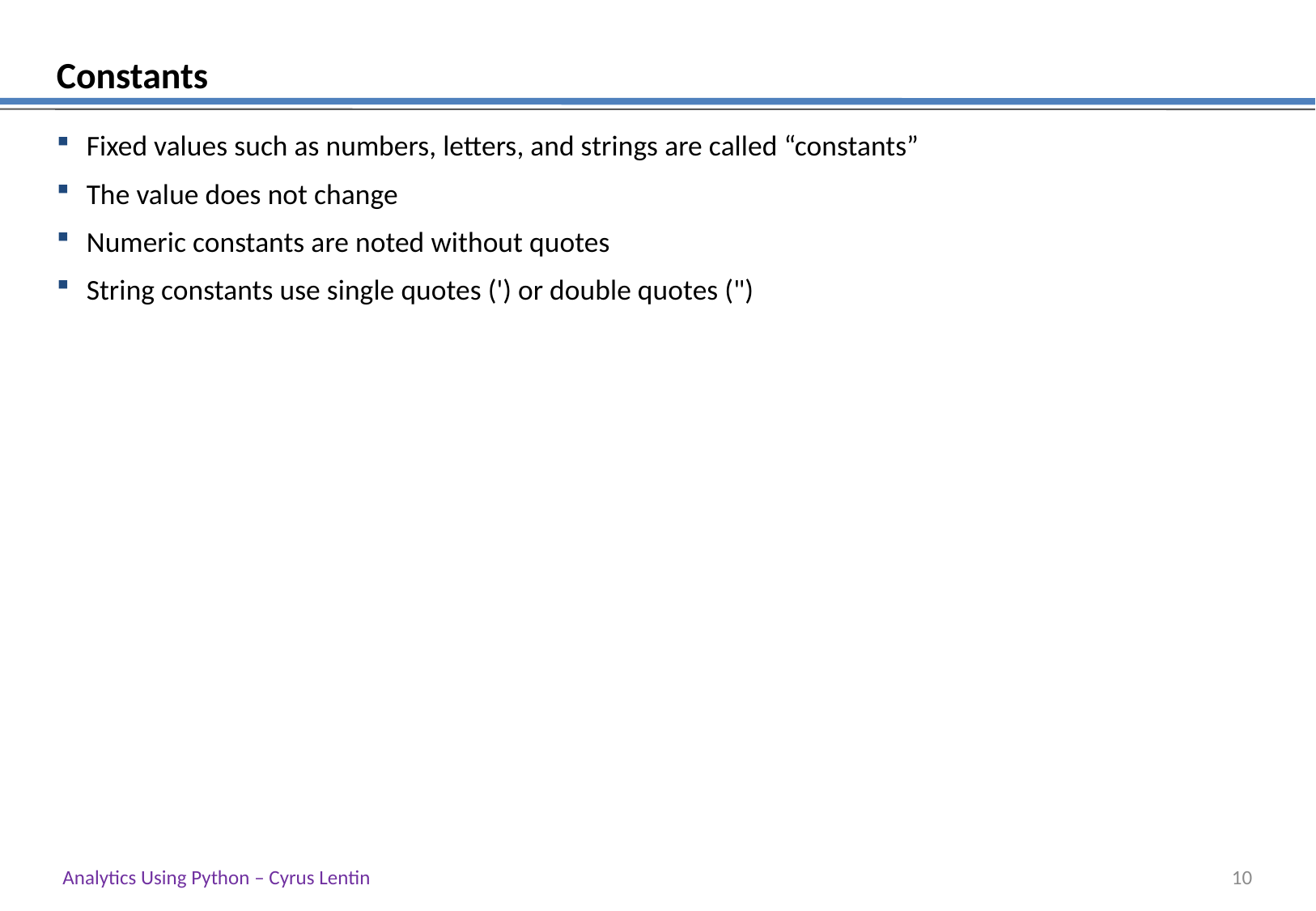

# Constants
Fixed values such as numbers, letters, and strings are called “constants”
The value does not change
Numeric constants are noted without quotes
String constants use single quotes (') or double quotes (")

Analytics Using Python – Cyrus Lentin
10